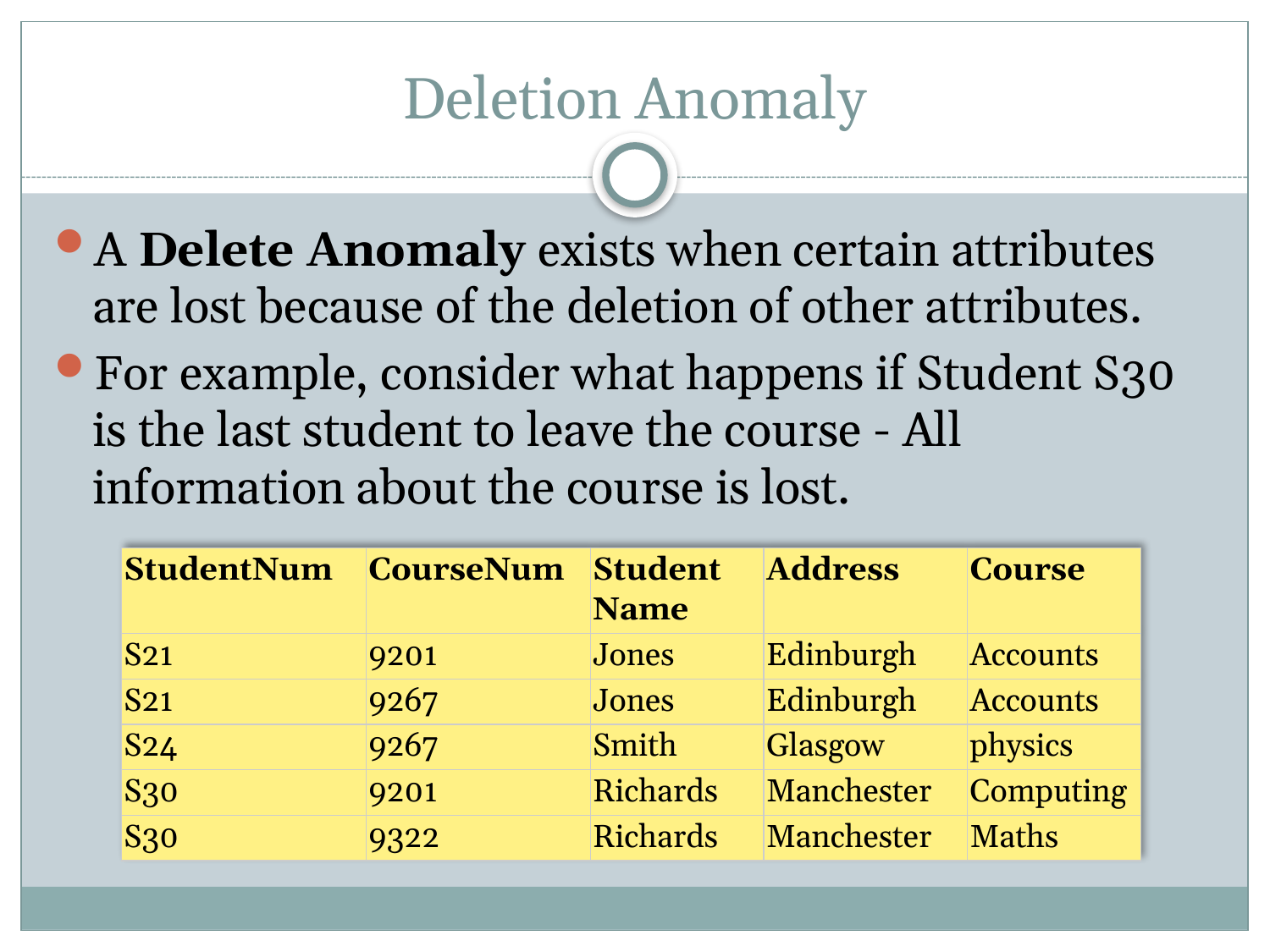

# Deletion Anomaly
A Delete Anomaly exists when certain attributes are lost because of the deletion of other attributes.
For example, consider what happens if Student S30 is the last student to leave the course - All information about the course is lost.

| StudentNum | CourseNum | Student Name | Address | Course |
| --- | --- | --- | --- | --- |
| S21 | 9201 | Jones | Edinburgh | Accounts |
| S21 | 9267 | Jones | Edinburgh | Accounts |
| S24 | 9267 | Smith | Glasgow | physics |
| S30 | 9201 | Richards | Manchester | Computing |
| S30 | 9322 | Richards | Manchester | Maths |